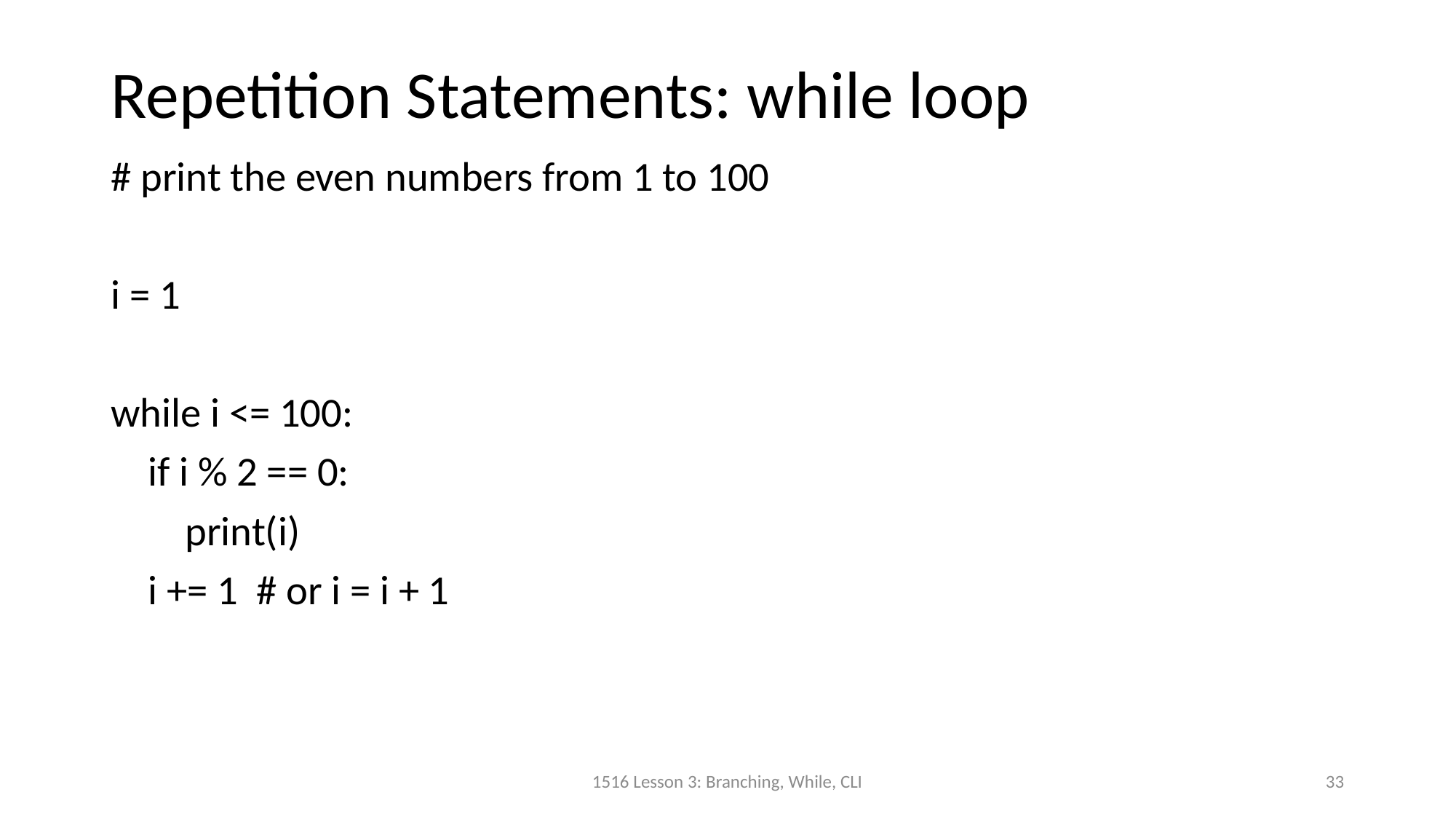

# Repetition Statements: while loop
# print the even numbers from 1 to 100

i = 1

while i <= 100:
    if i % 2 == 0:
        print(i)
    i += 1  # or i = i + 1

1516 Lesson 3: Branching, While, CLI
33